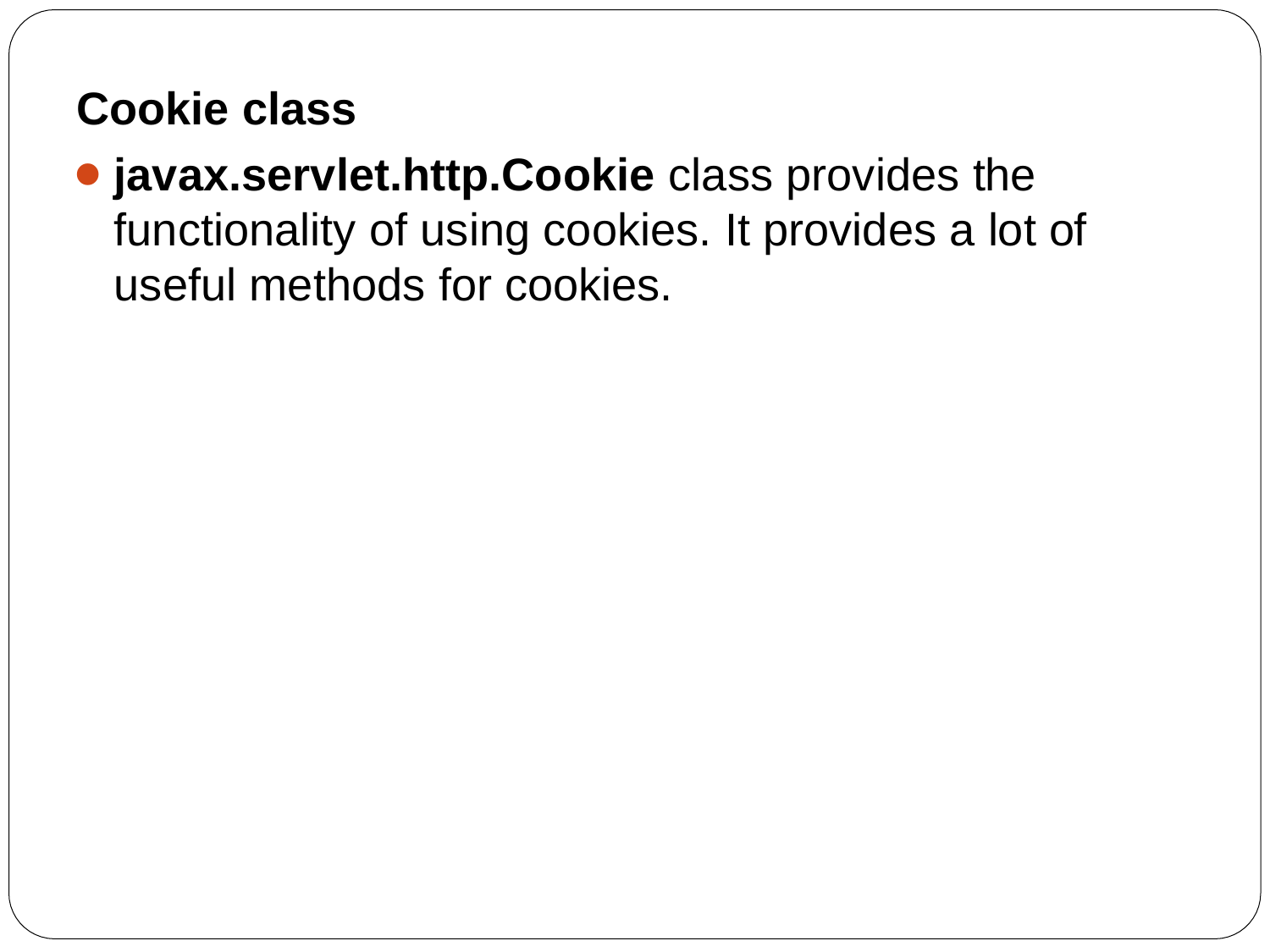

Cookie class
javax.servlet.http.Cookie class provides the functionality of using cookies. It provides a lot of useful methods for cookies.